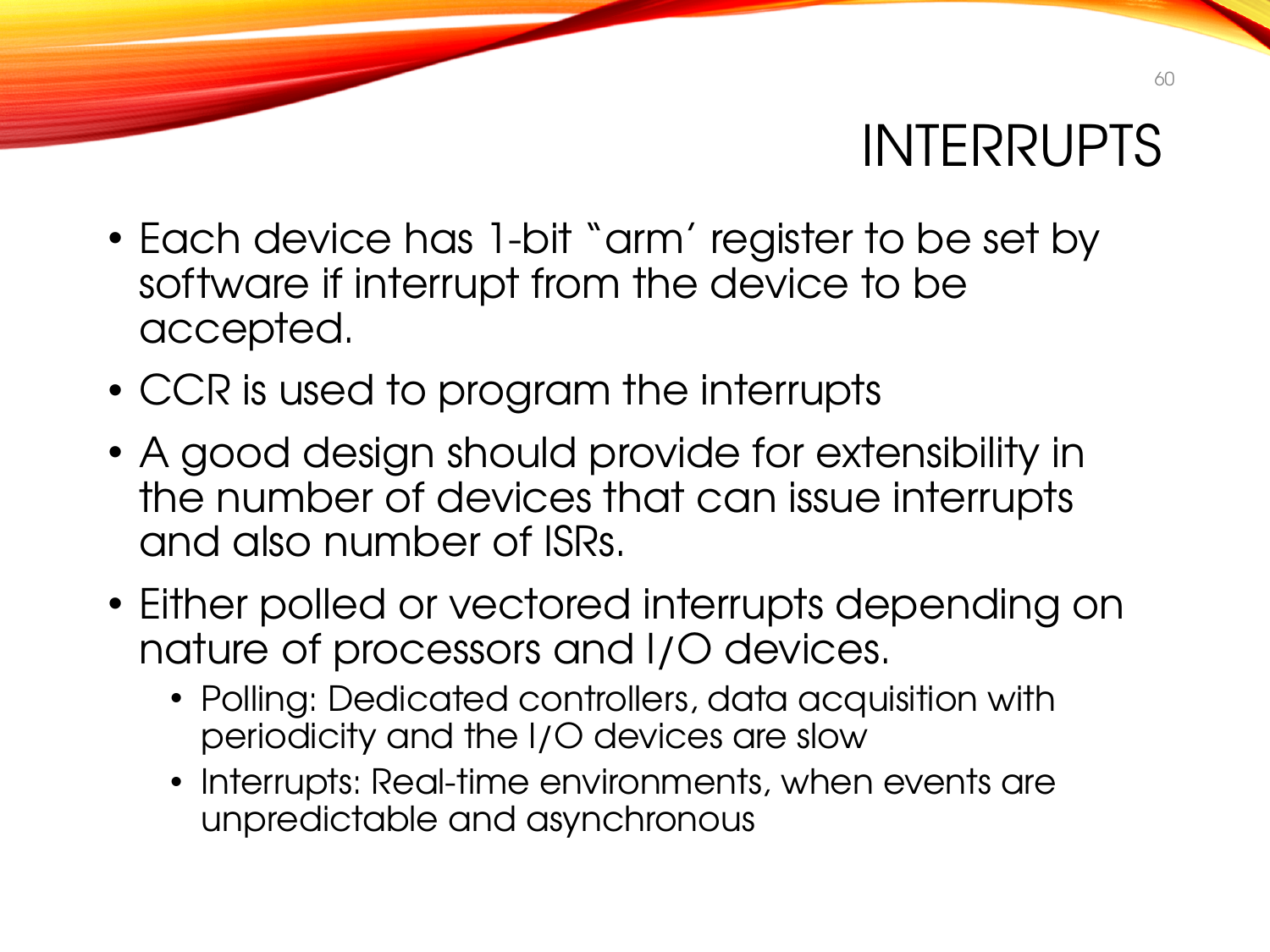

60
# Interrupts
Each device has 1-bit “arm’ register to be set by software if interrupt from the device to be accepted.
CCR is used to program the interrupts
A good design should provide for extensibility in the number of devices that can issue interrupts and also number of ISRs.
Either polled or vectored interrupts depending on nature of processors and I/O devices.
Polling: Dedicated controllers, data acquisition with periodicity and the I/O devices are slow
Interrupts: Real-time environments, when events are unpredictable and asynchronous